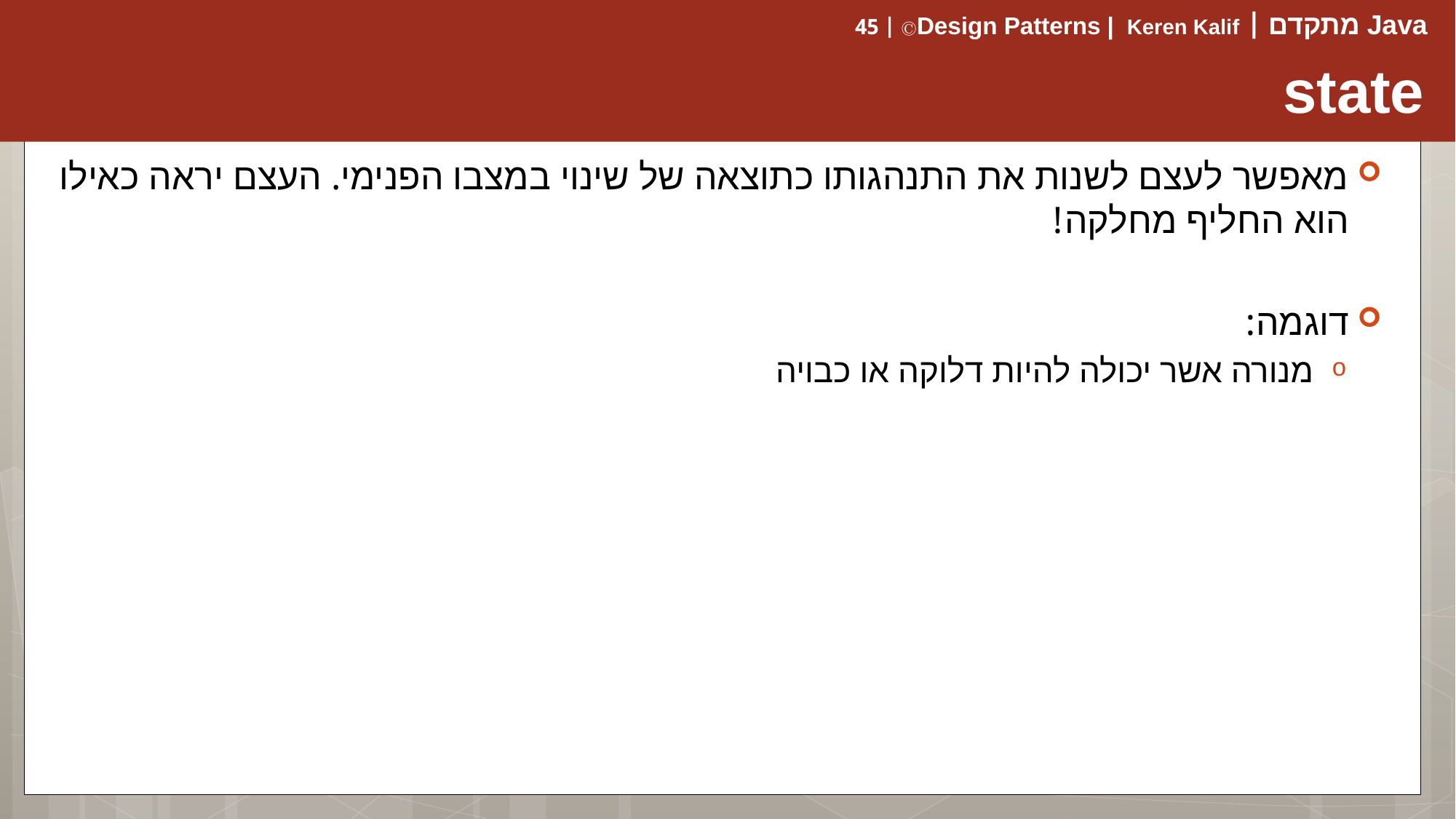

# state
מאפשר לעצם לשנות את התנהגותו כתוצאה של שינוי במצבו הפנימי. העצם יראה כאילו הוא החליף מחלקה!

דוגמה:
מנורה אשר יכולה להיות דלוקה או כבויה